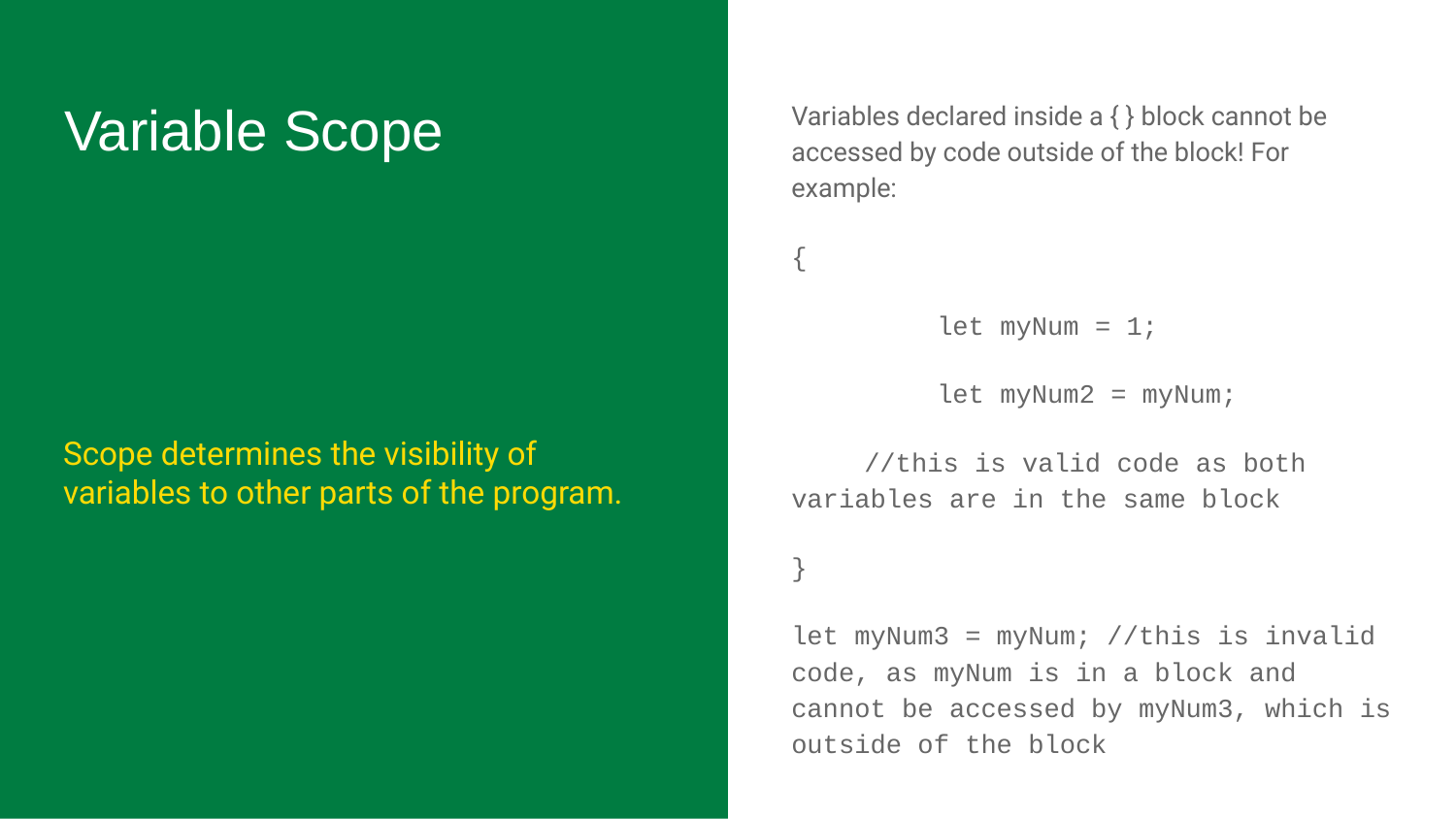

# Variable Scope
Variables declared inside a { } block cannot be accessed by code outside of the block! For example:
{
	let myNum = 1;
	let myNum2 = myNum;
//this is valid code as both variables are in the same block
}
let myNum3 = myNum; //this is invalid code, as myNum is in a block and cannot be accessed by myNum3, which is outside of the block
Scope determines the visibility of variables to other parts of the program.